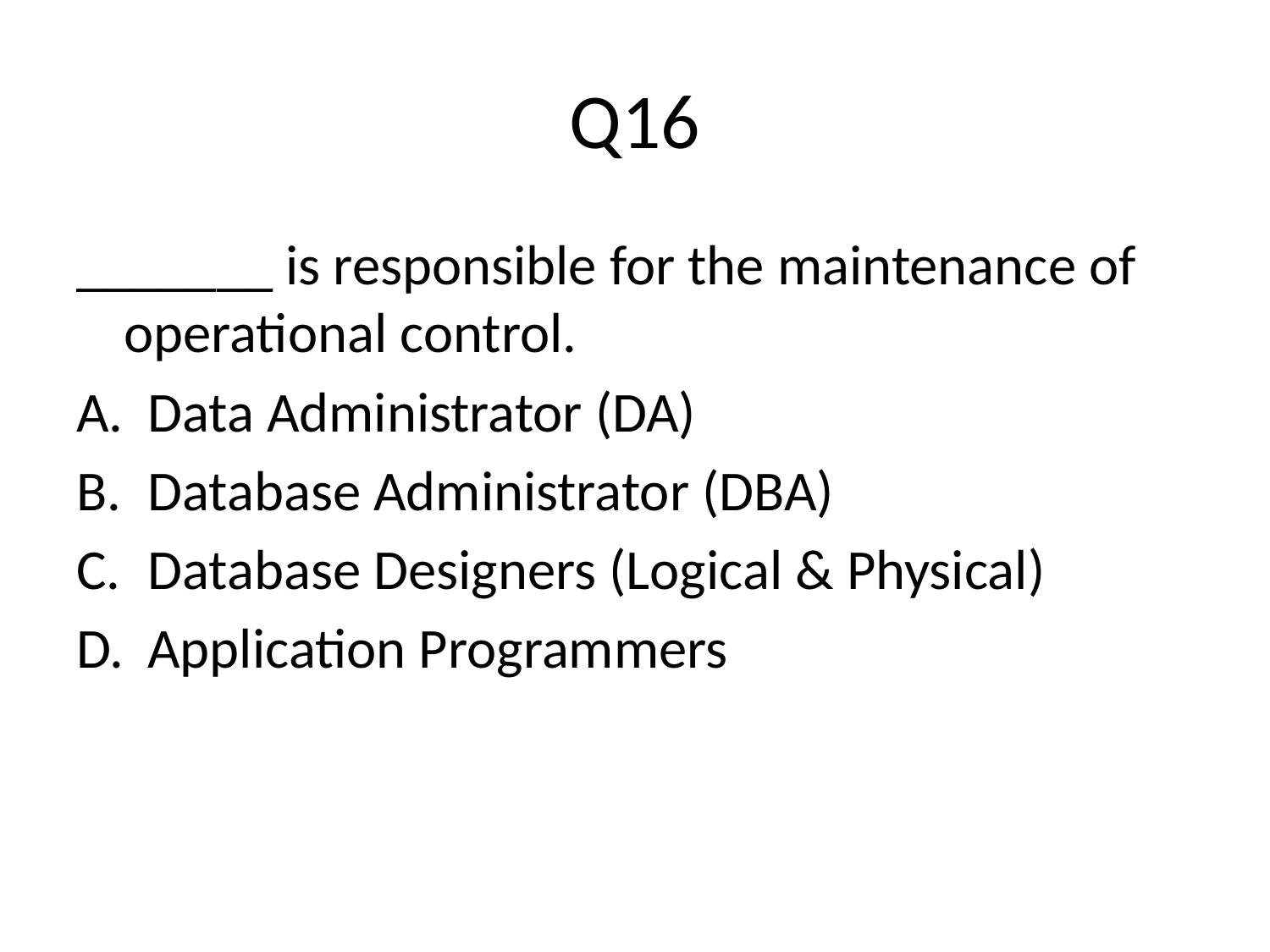

# Q16
_______ is responsible for the maintenance of operational control.
Data Administrator (DA)
Database Administrator (DBA)
Database Designers (Logical & Physical)
Application Programmers